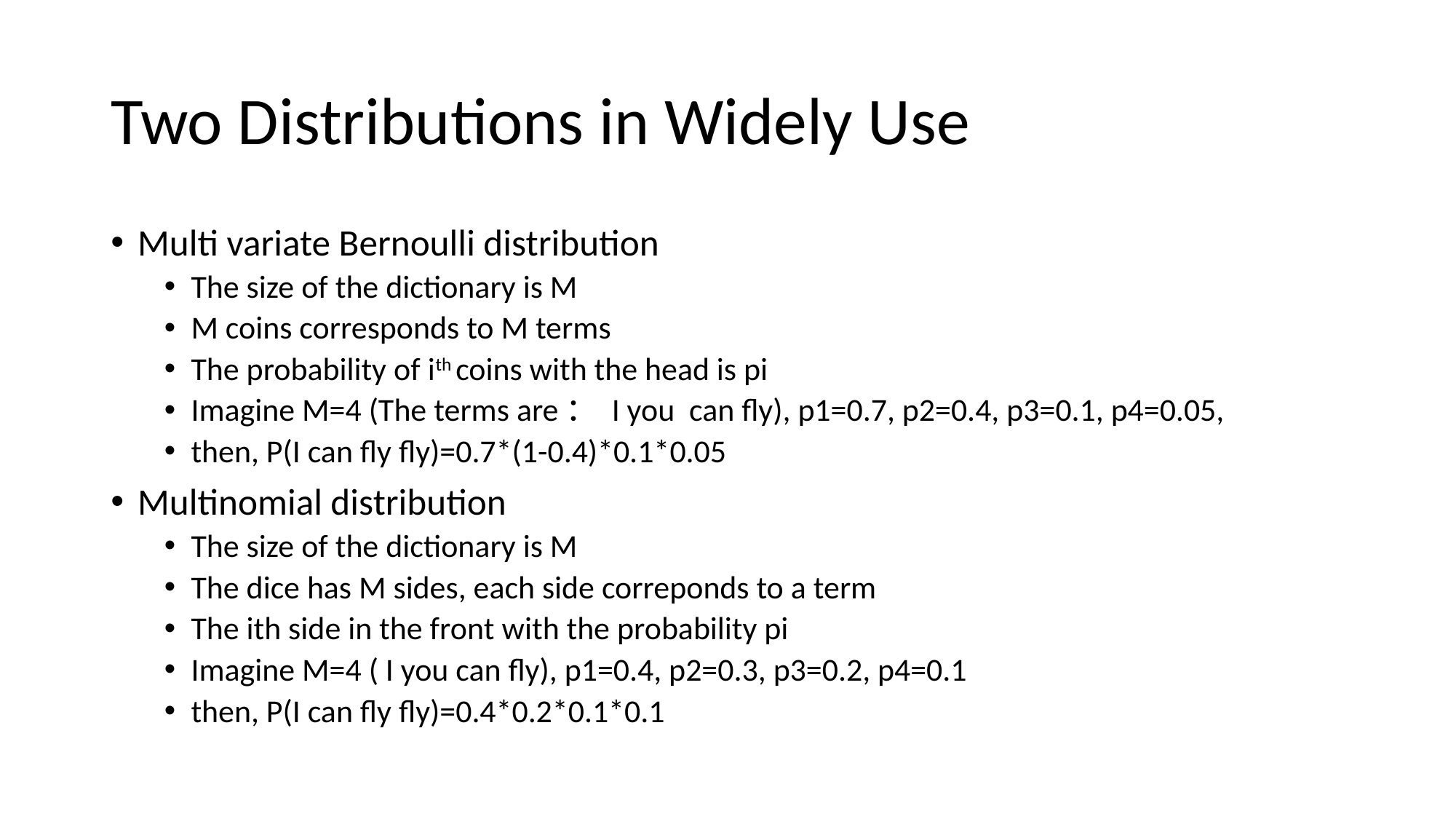

# Two Distributions in Widely Use
Multi variate Bernoulli distribution
The size of the dictionary is M
M coins corresponds to M terms
The probability of ith coins with the head is pi
Imagine M=4 (The terms are： I you  can fly), p1=0.7, p2=0.4, p3=0.1, p4=0.05,
then, P(I can fly fly)=0.7*(1-0.4)*0.1*0.05
Multinomial distribution
The size of the dictionary is M
The dice has M sides, each side correponds to a term
The ith side in the front with the probability pi
Imagine M=4 ( I you can fly), p1=0.4, p2=0.3, p3=0.2, p4=0.1
then, P(I can fly fly)=0.4*0.2*0.1*0.1